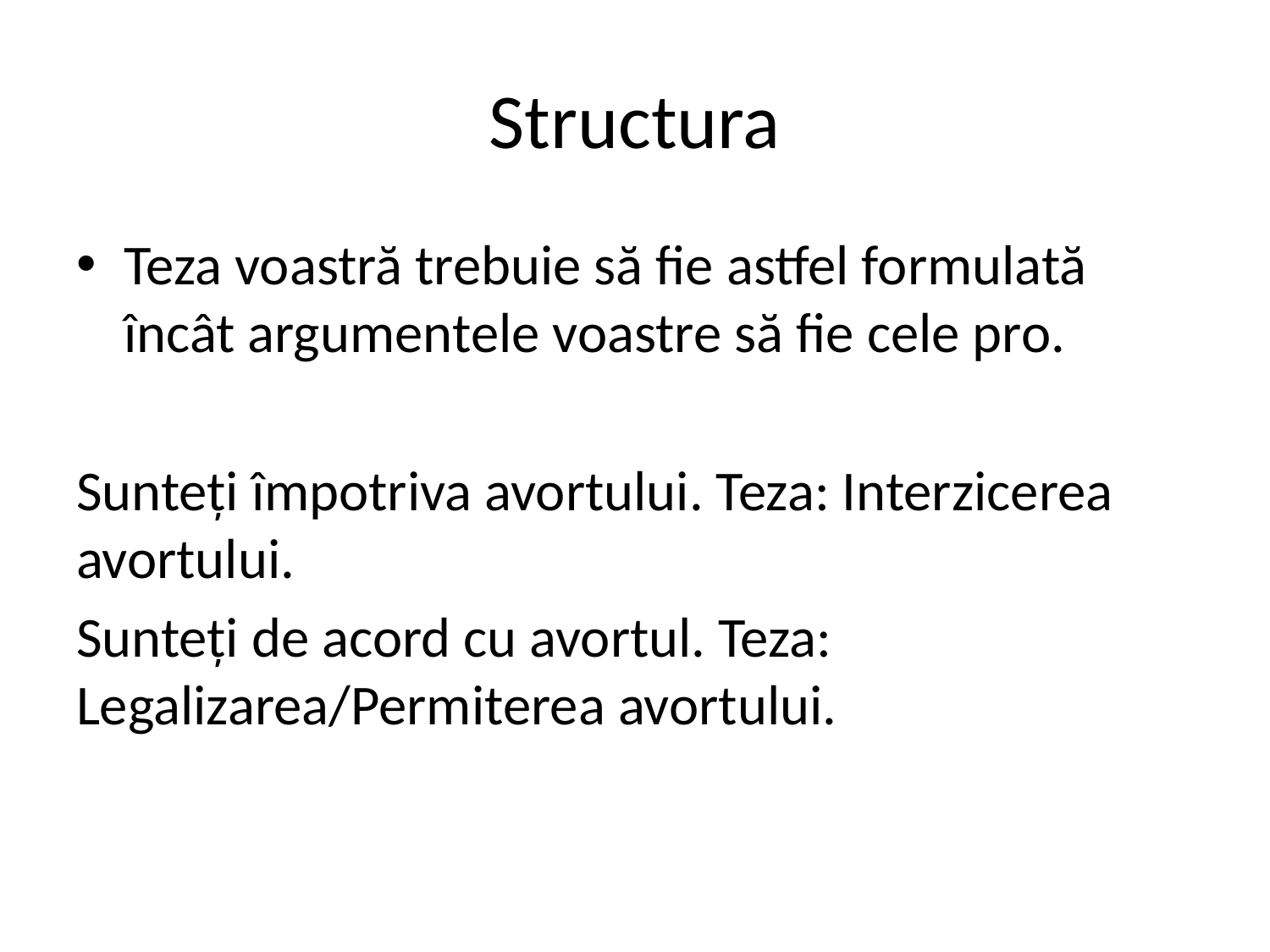

# Structura
Teza voastră trebuie să fie astfel formulată încât argumentele voastre să fie cele pro.

Sunteți împotriva avortului. Teza: Interzicerea avortului.
Sunteți de acord cu avortul. Teza: Legalizarea/Permiterea avortului.